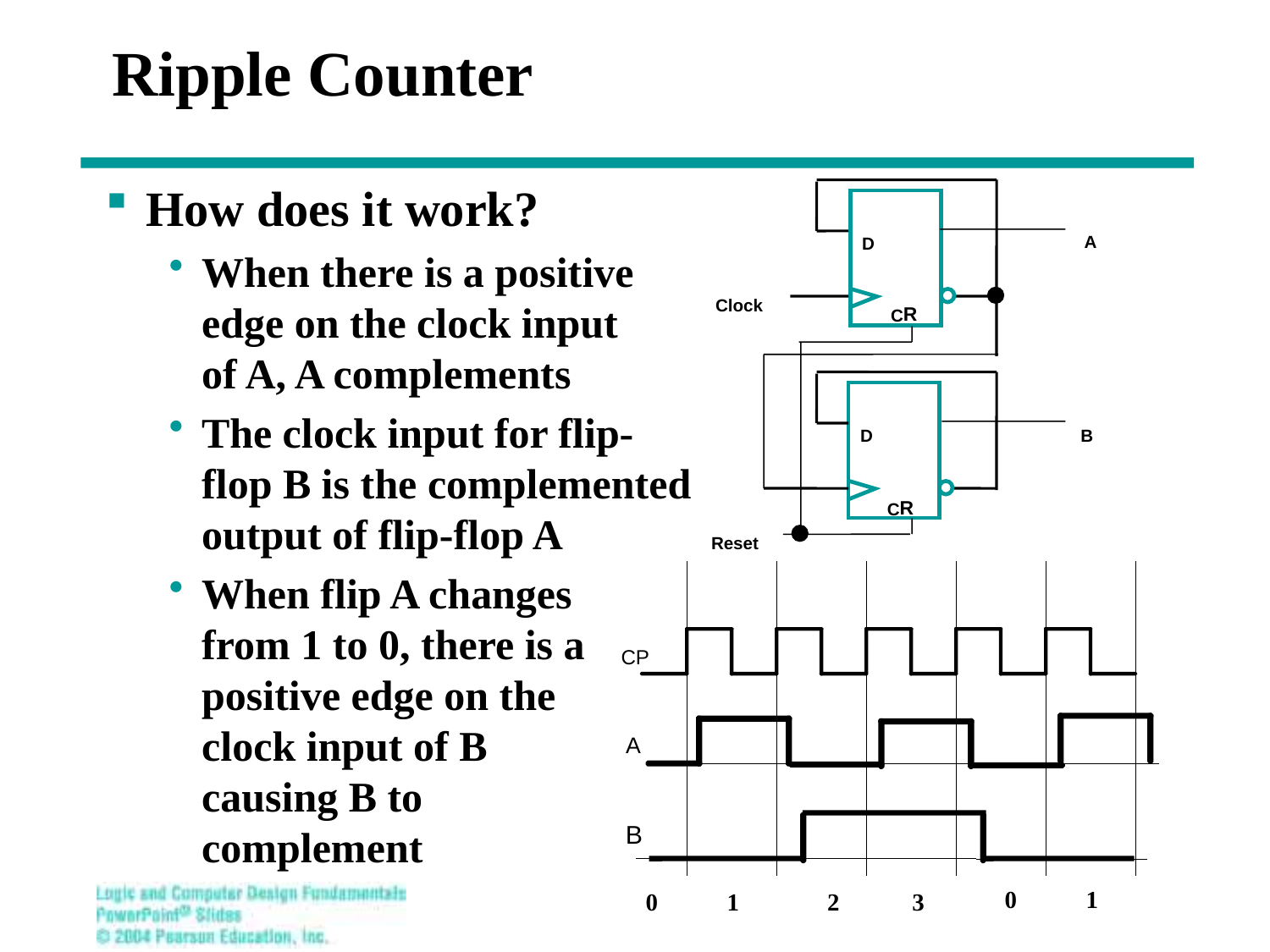

# Ripple Counter

How does it work?
When there is a positive
edge on the clock input
of A, A complements
The clock input for flip-
flop B is the complemented
output of flip-flop A
When flip A changes
from 1 to 0, there is a
positive edge on the
clock input of B
causing B to
complement

A
D

Clock
CR

D
B

CR

Reset

CP

A

B

0
1
0
1
2
3